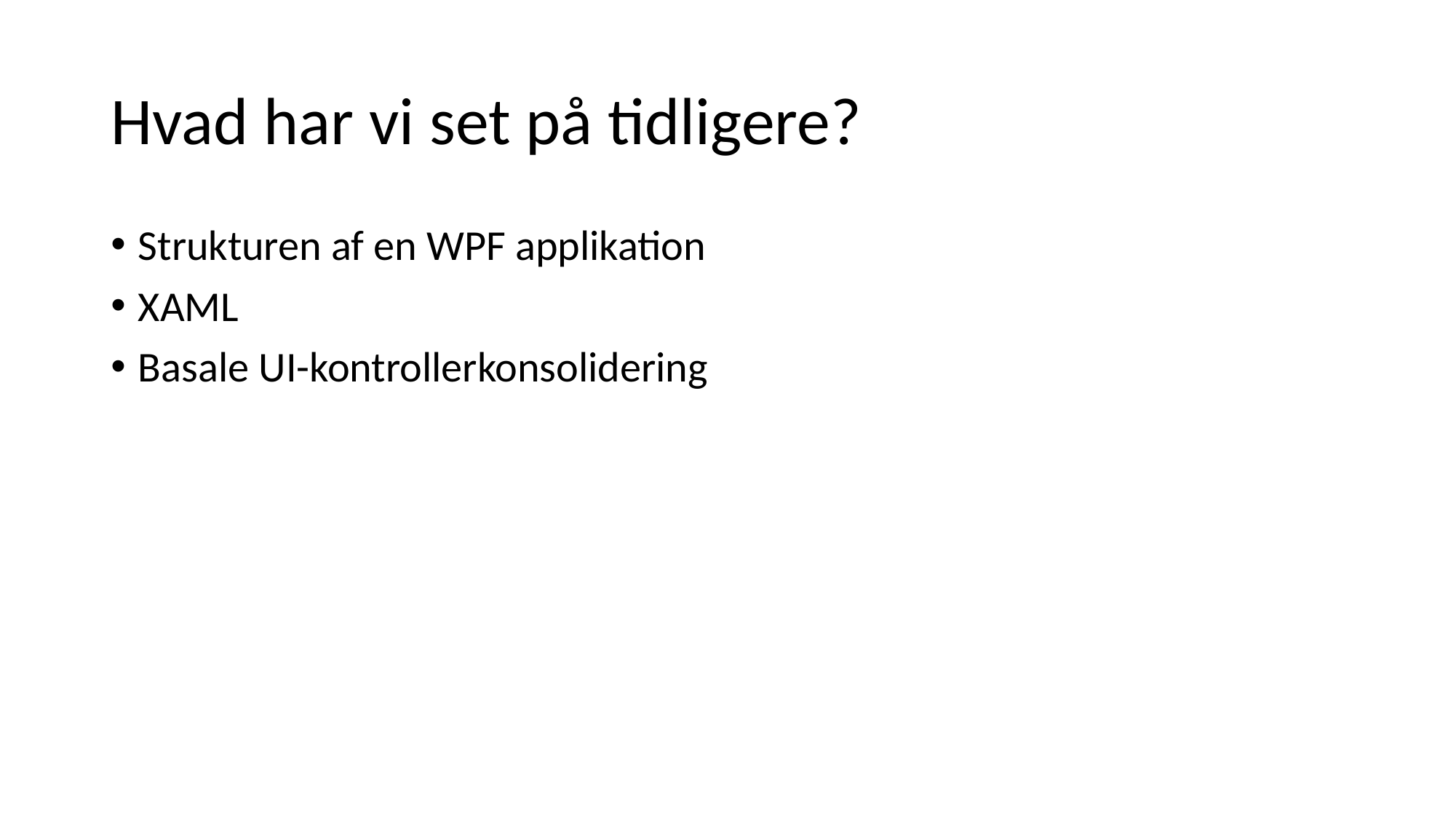

# Hvad har vi set på tidligere?
Strukturen af en WPF applikation
XAML
Basale UI-kontrollerkonsolidering